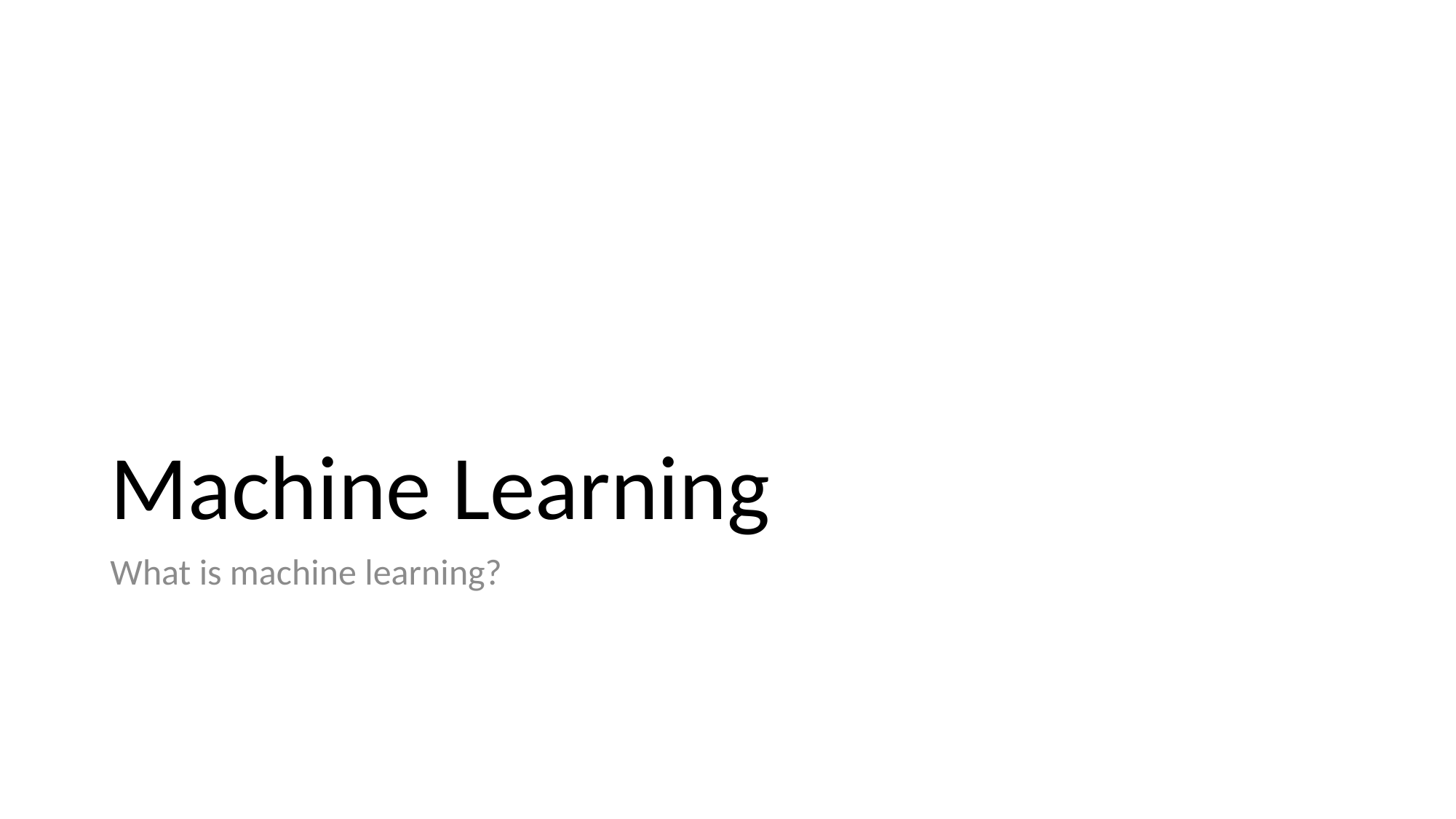

# Machine Learning
What is machine learning?